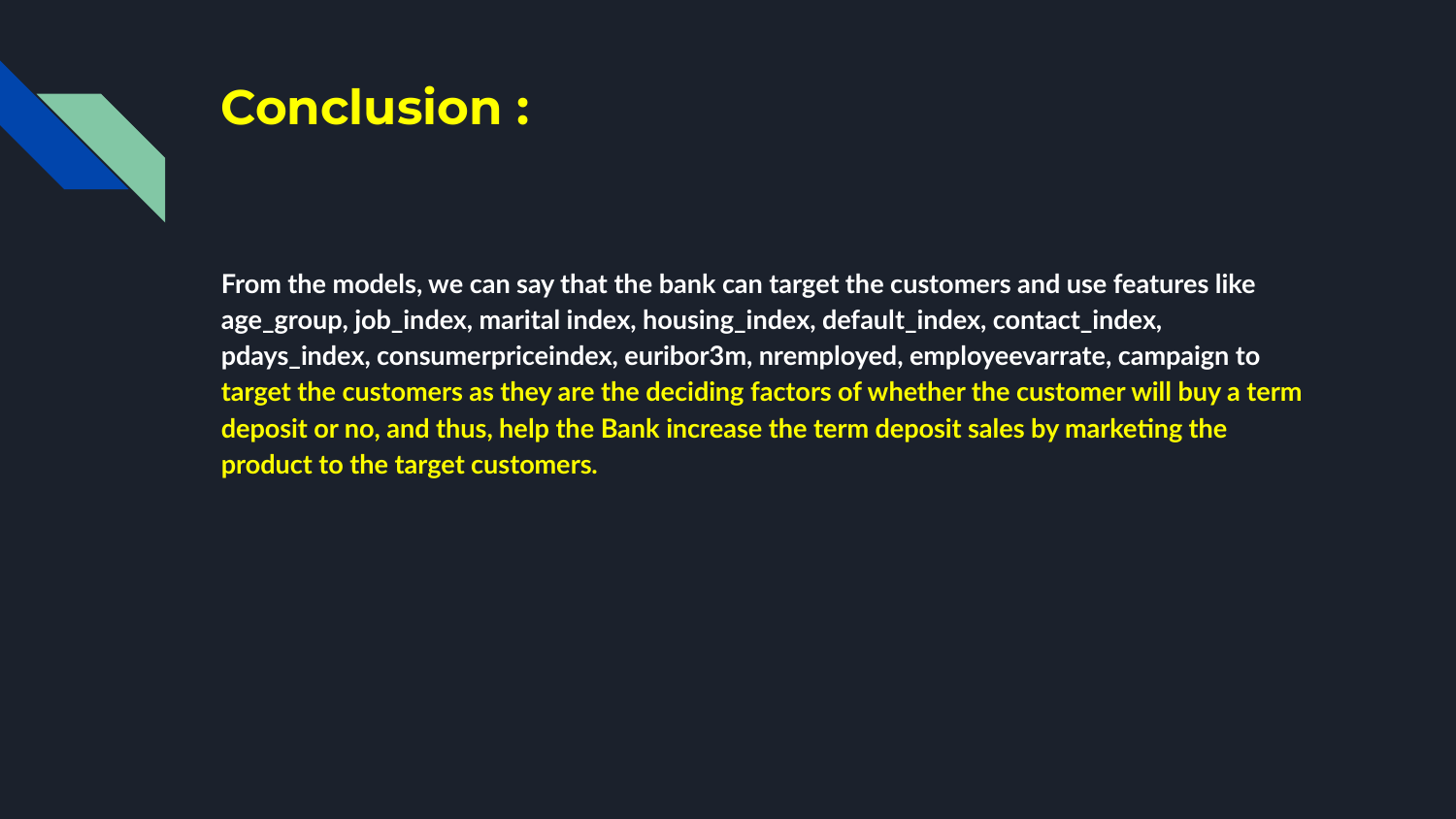

# Conclusion :
From the models, we can say that the bank can target the customers and use features like age_group, job_index, marital index, housing_index, default_index, contact_index, pdays_index, consumerpriceindex, euribor3m, nremployed, employeevarrate, campaign to target the customers as they are the deciding factors of whether the customer will buy a term deposit or no, and thus, help the Bank increase the term deposit sales by marketing the product to the target customers.